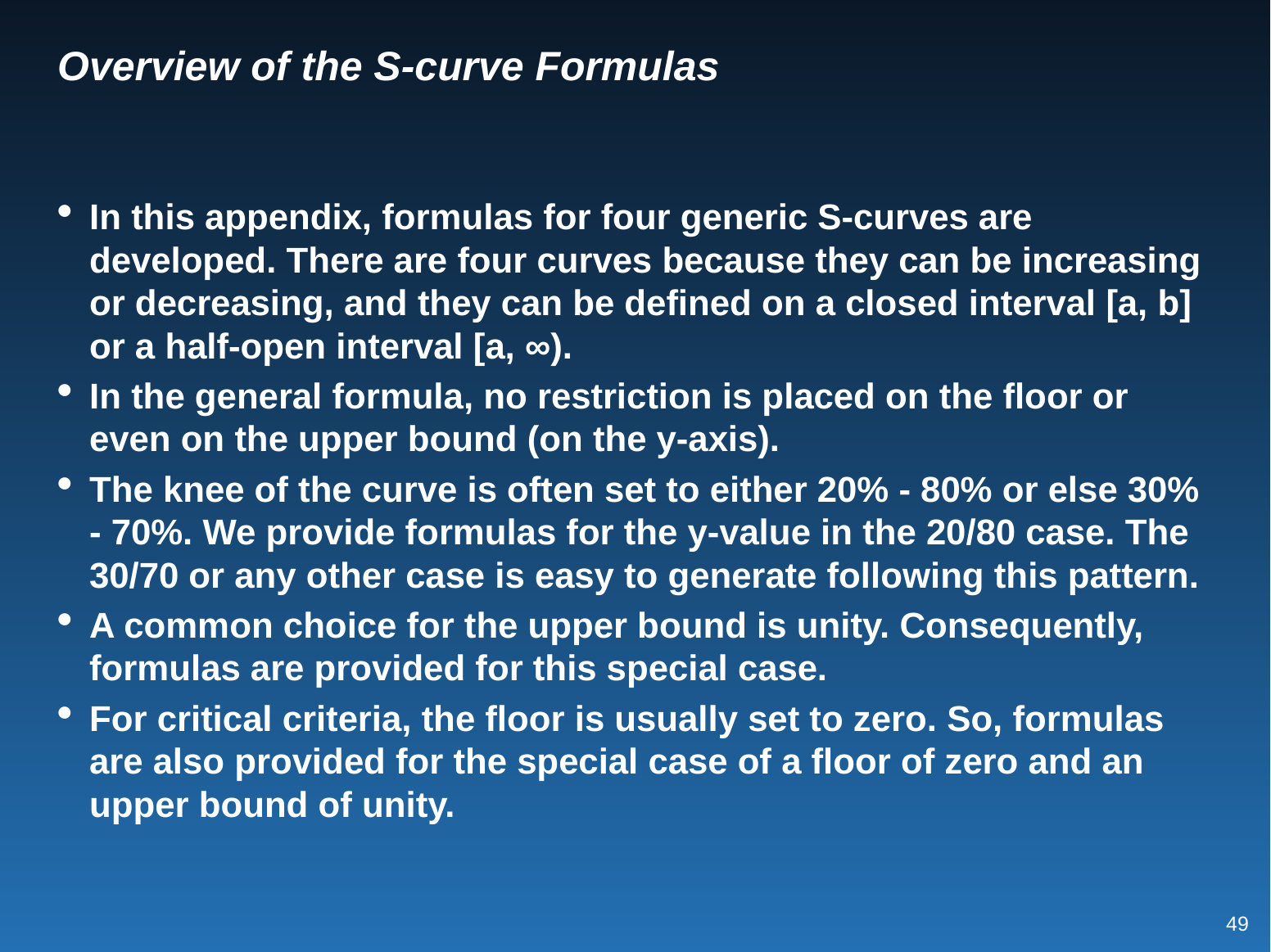

# Overview of the S-curve Formulas
In this appendix, formulas for four generic S-curves are developed. There are four curves because they can be increasing or decreasing, and they can be defined on a closed interval [a, b] or a half-open interval [a, ∞).
In the general formula, no restriction is placed on the floor or even on the upper bound (on the y-axis).
The knee of the curve is often set to either 20% - 80% or else 30% - 70%. We provide formulas for the y-value in the 20/80 case. The 30/70 or any other case is easy to generate following this pattern.
A common choice for the upper bound is unity. Consequently, formulas are provided for this special case.
For critical criteria, the floor is usually set to zero. So, formulas are also provided for the special case of a floor of zero and an upper bound of unity.